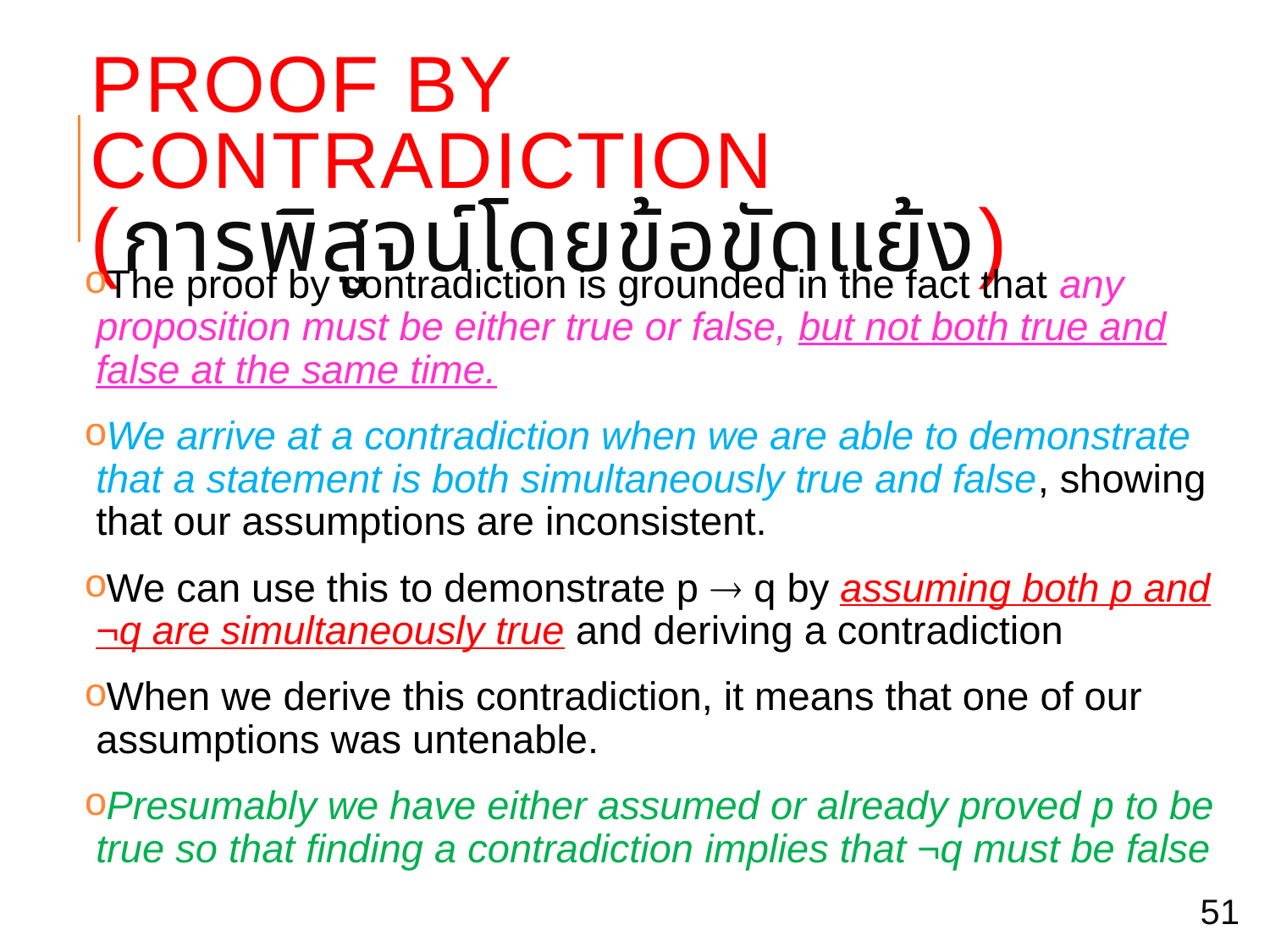

# Proof by contradiction (การพิสูจน์โดยข้อขัดแย้ง)
The proof by contradiction is grounded in the fact that any proposition must be either true or false, but not both true and false at the same time.
We arrive at a contradiction when we are able to demonstrate that a statement is both simultaneously true and false, showing that our assumptions are inconsistent.
We can use this to demonstrate p → q by assuming both p and ¬q are simultaneously true and deriving a contradiction
When we derive this contradiction, it means that one of our assumptions was untenable.
Presumably we have either assumed or already proved p to be true so that finding a contradiction implies that ¬q must be false
51